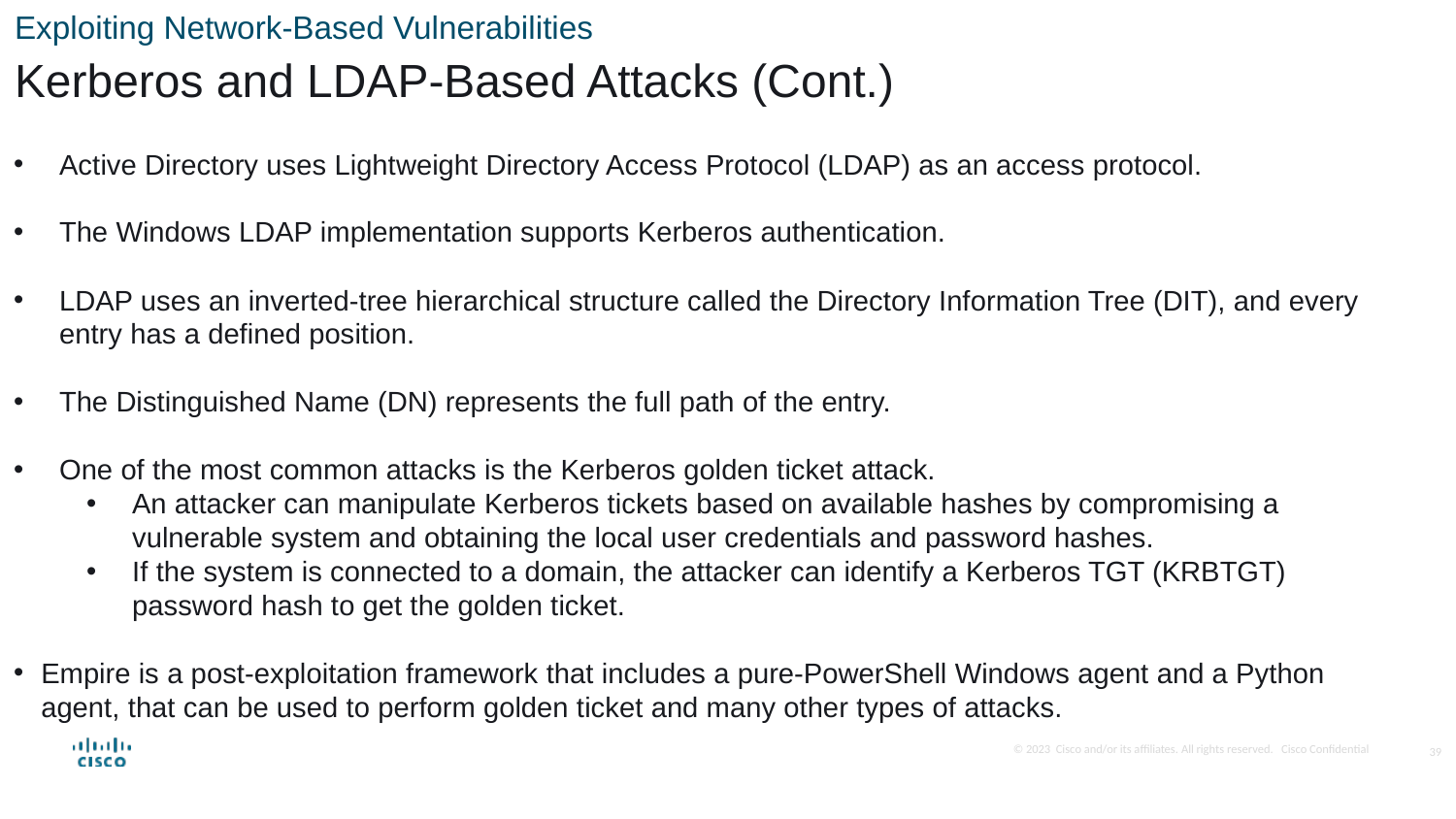

Exploiting Network-Based Vulnerabilities
Kerberos and LDAP-Based Attacks (Cont.)

Active Directory uses Lightweight Directory Access Protocol (LDAP) as an access protocol.

The Windows LDAP implementation supports Kerberos authentication.

LDAP uses an inverted-tree hierarchical structure called the Directory Information Tree (DIT), and every entry has a defined position.

The Distinguished Name (DN) represents the full path of the entry.

One of the most common attacks is the Kerberos golden ticket attack.
An attacker can manipulate Kerberos tickets based on available hashes by compromising a vulnerable system and obtaining the local user credentials and password hashes.
If the system is connected to a domain, the attacker can identify a Kerberos TGT (KRBTGT) password hash to get the golden ticket.

Empire is a post-exploitation framework that includes a pure-PowerShell Windows agent and a Python agent, that can be used to perform golden ticket and many other types of attacks.
39